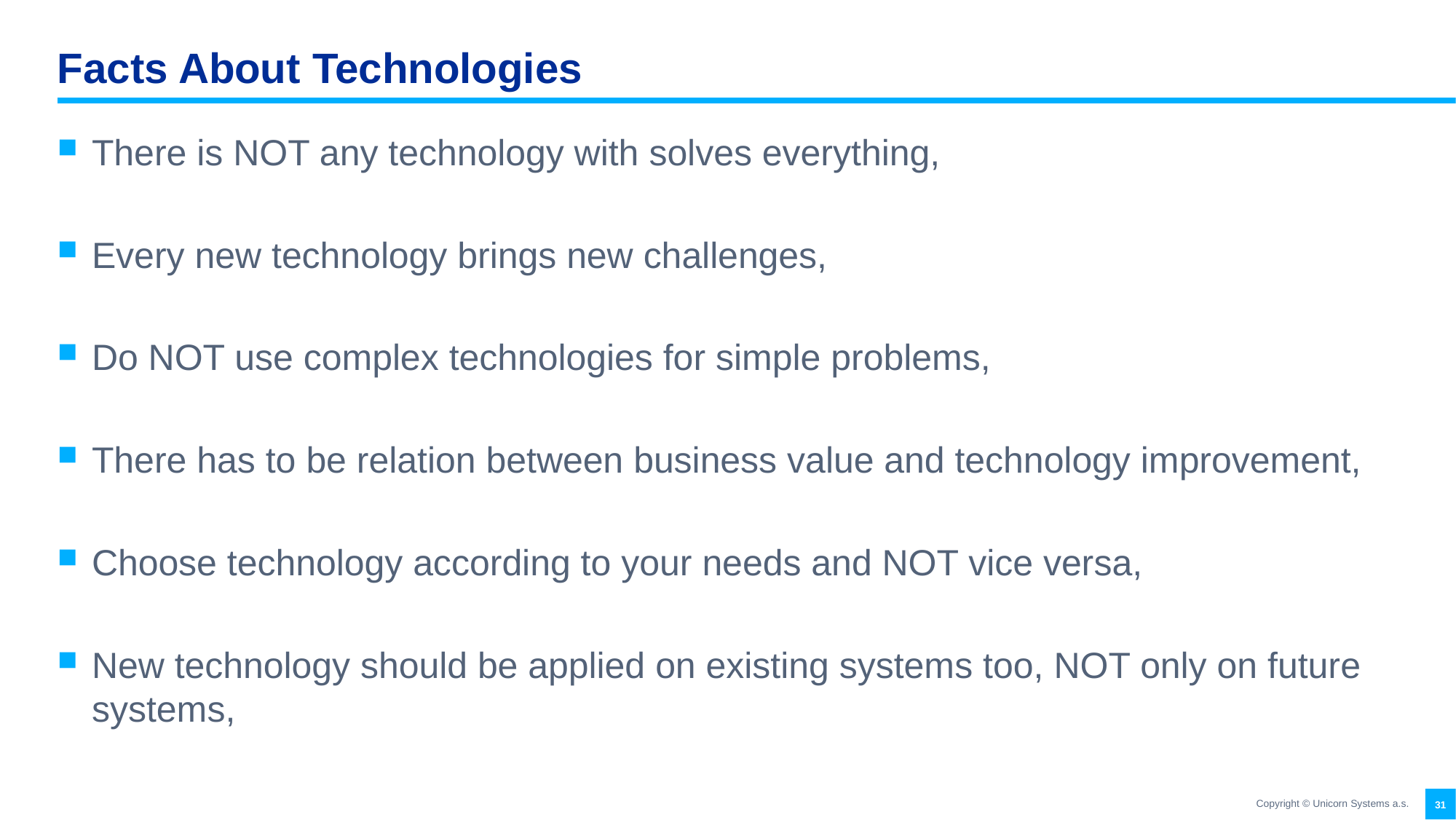

# Facts About Technologies
There is NOT any technology with solves everything,

Every new technology brings new challenges,

Do NOT use complex technologies for simple problems,

There has to be relation between business value and technology improvement,

Choose technology according to your needs and NOT vice versa,

New technology should be applied on existing systems too, NOT only on future systems,

Copyright © Unicorn Systems a.s.
31